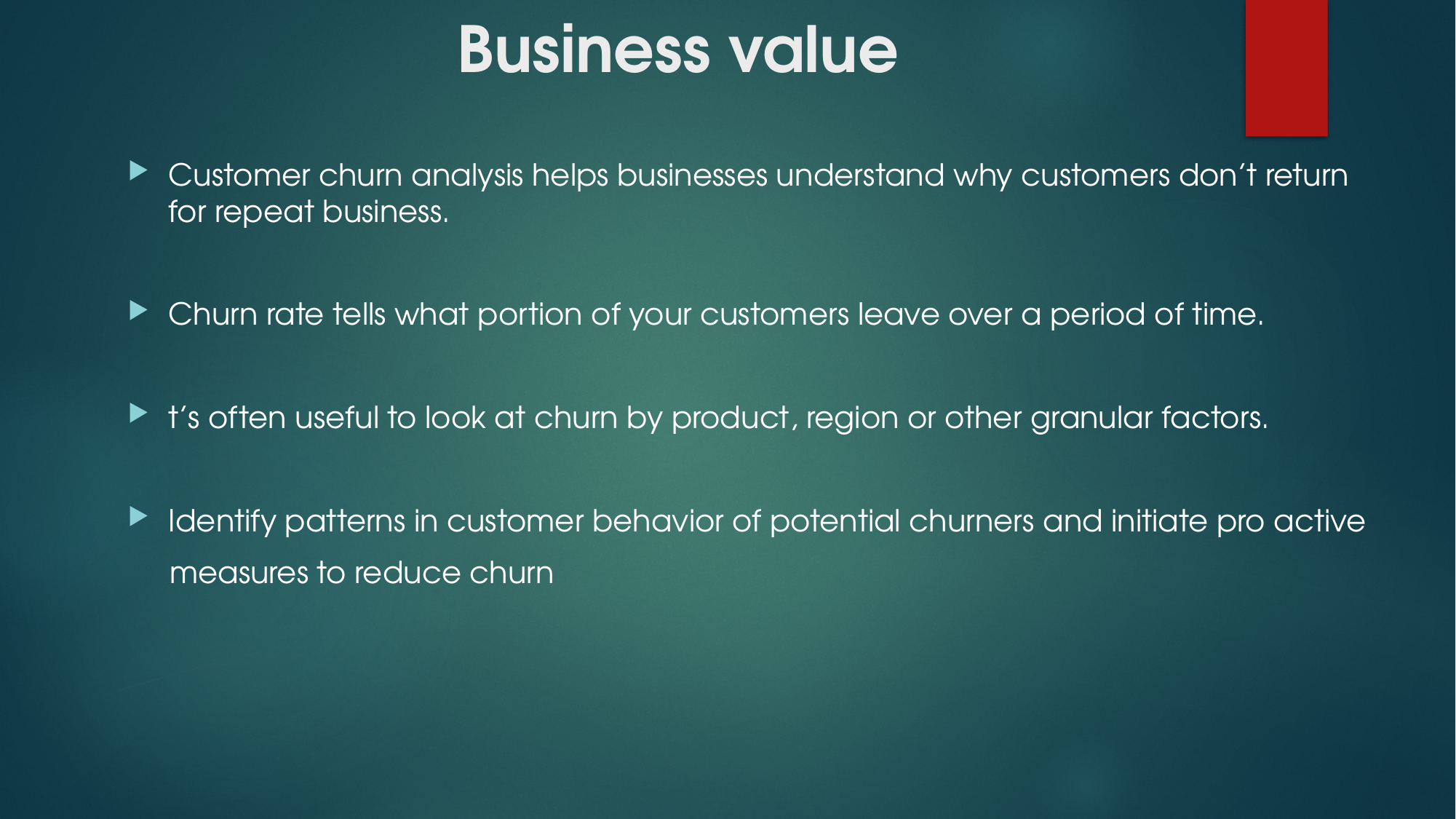

# Business value
Customer churn analysis helps businesses understand why customers don’t return for repeat business.

Churn rate tells what portion of your customers leave over a period of time.

t’s often useful to look at churn by product, region or other granular factors.

Identify patterns in customer behavior of potential churners and initiate pro active
     measures to reduce churn